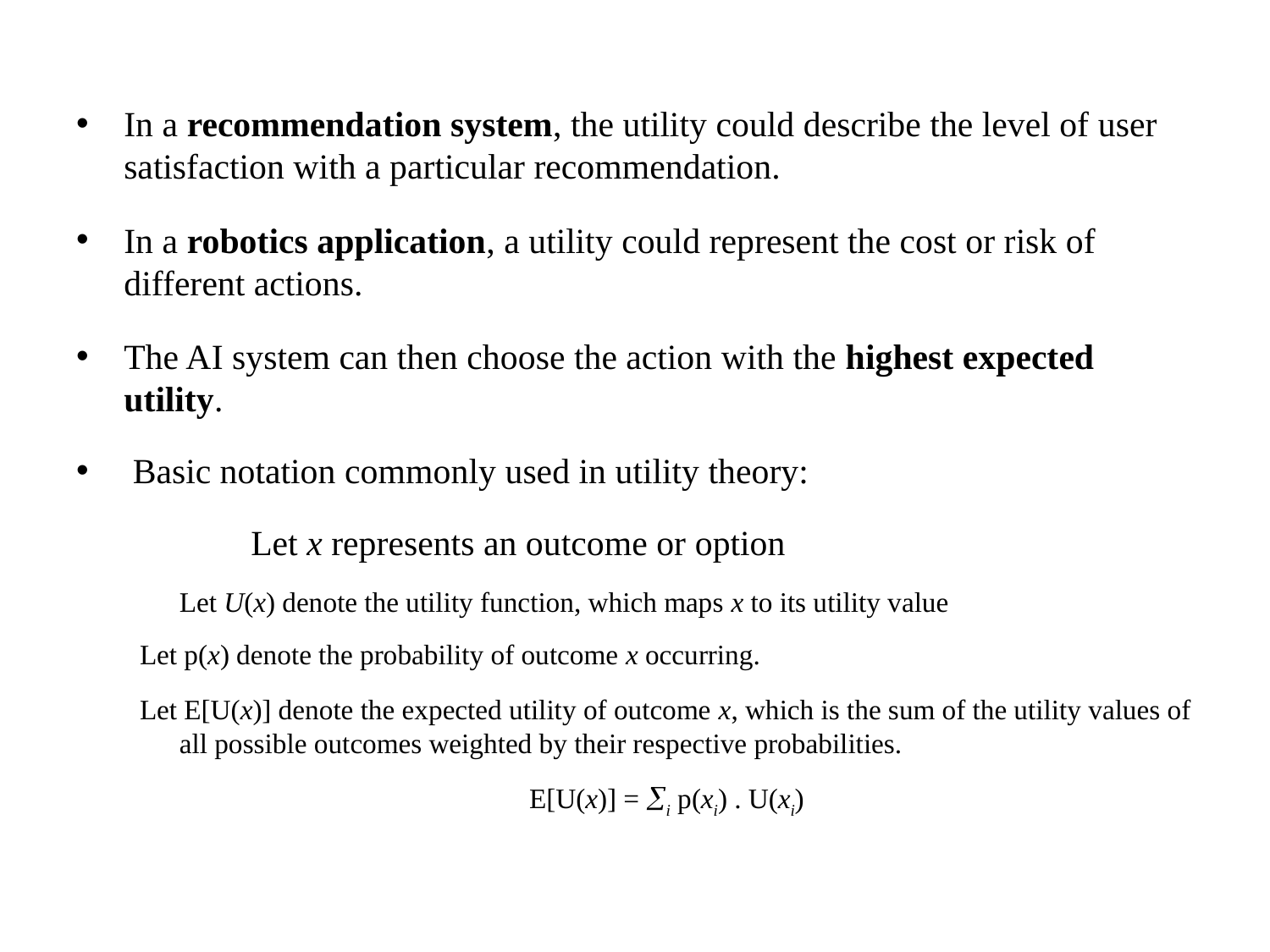

In a recommendation system, the utility could describe the level of user satisfaction with a particular recommendation.

In a robotics application, a utility could represent the cost or risk of different actions.

The AI system can then choose the action with the highest expected utility.

 Basic notation commonly used in utility theory:

		Let x represents an outcome or option

	Let U(x) denote the utility function, which maps x to its utility value

Let p(x) denote the probability of outcome x occurring.

Let E[U(x)] denote the expected utility of outcome x, which is the sum of the utility values of all possible outcomes weighted by their respective probabilities.

E[U(x)] = ∑i p(xi) . U(xi)